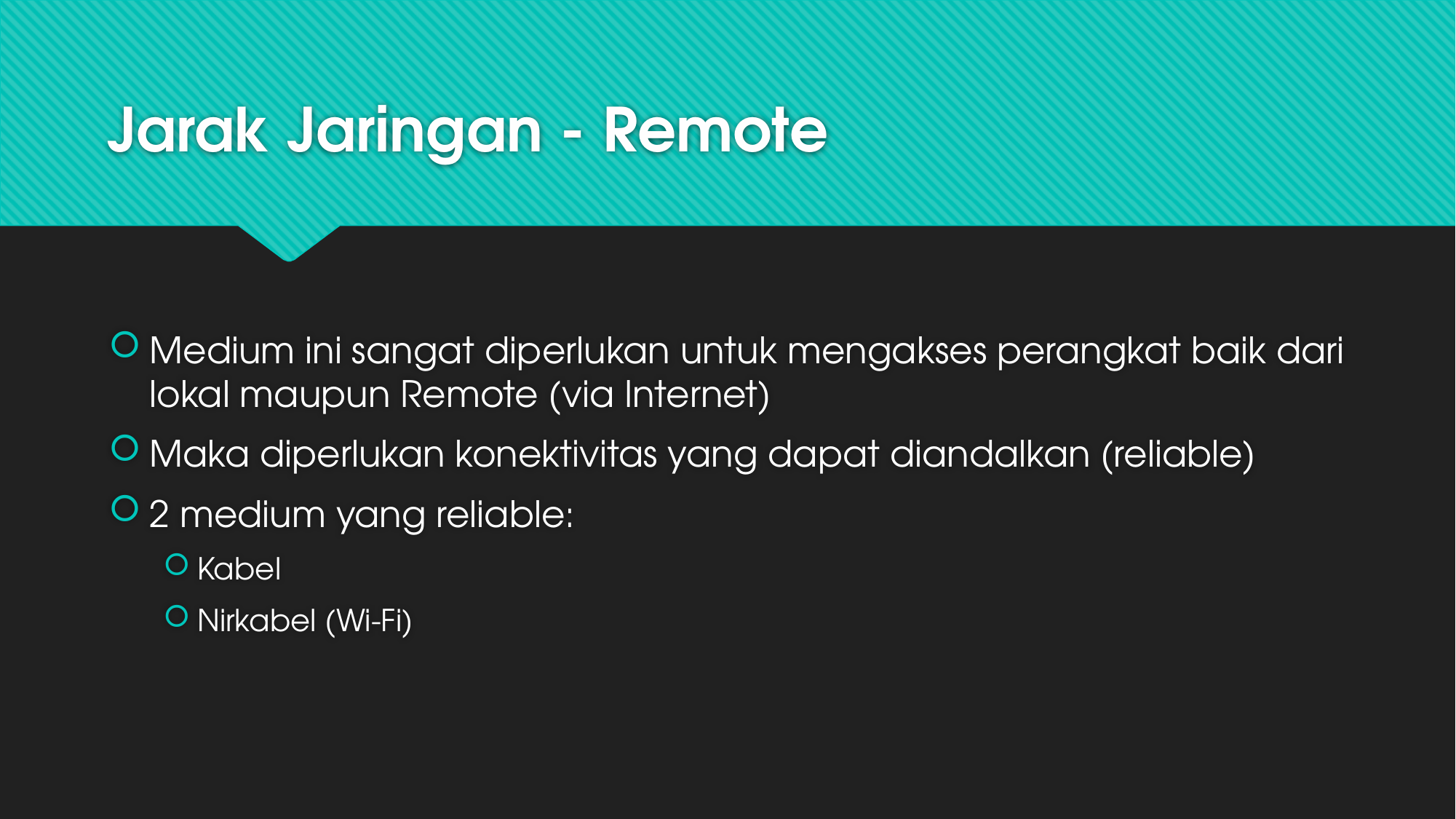

# Jarak Jaringan - Remote
Medium ini sangat diperlukan untuk mengakses perangkat baik dari lokal maupun Remote (via Internet)
Maka diperlukan konektivitas yang dapat diandalkan (reliable)
2 medium yang reliable:
Kabel
Nirkabel (Wi-Fi)